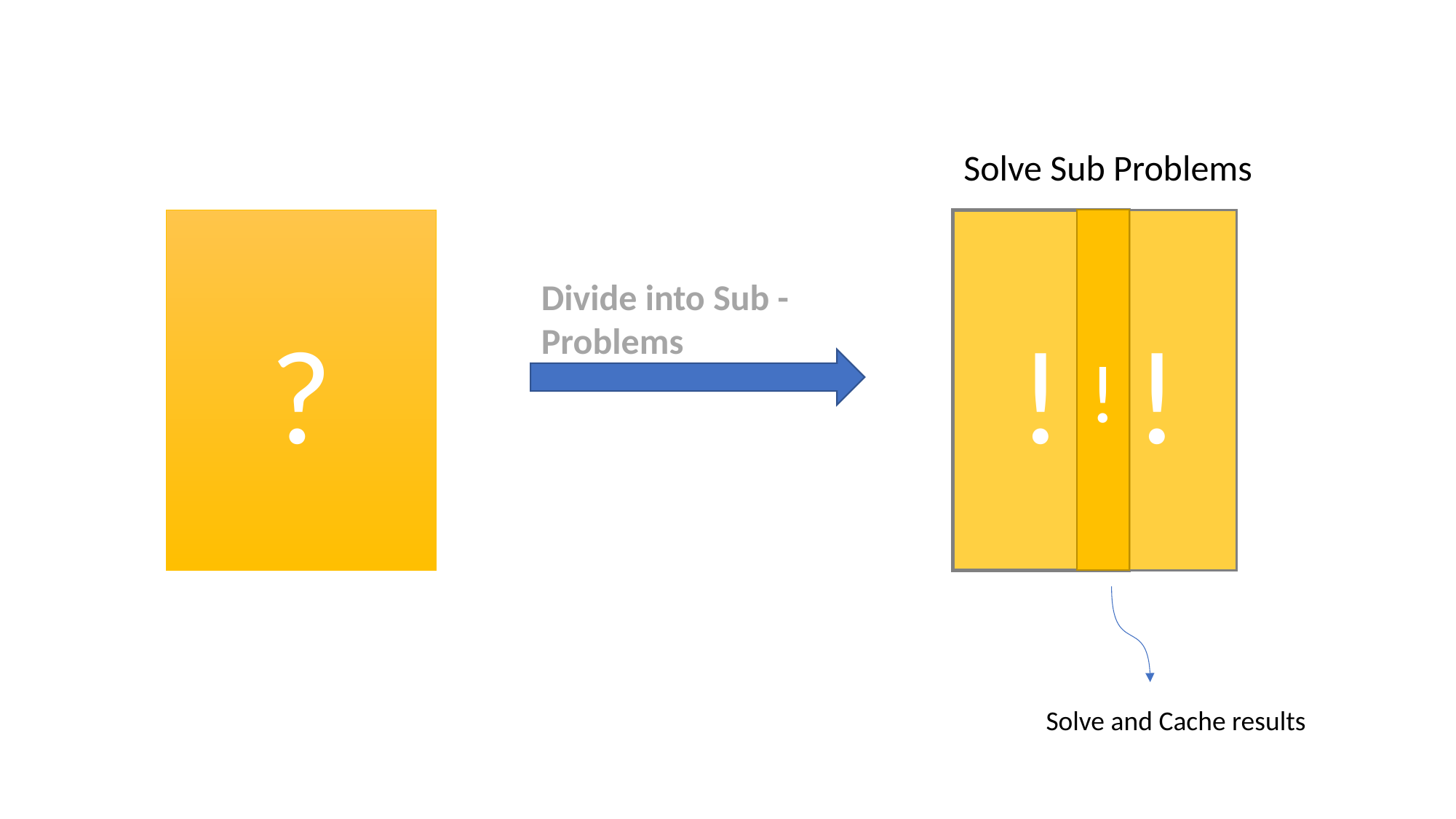

Solve Sub Problems
?
!
!
!
Divide into Sub - Problems

Solve and Cache results